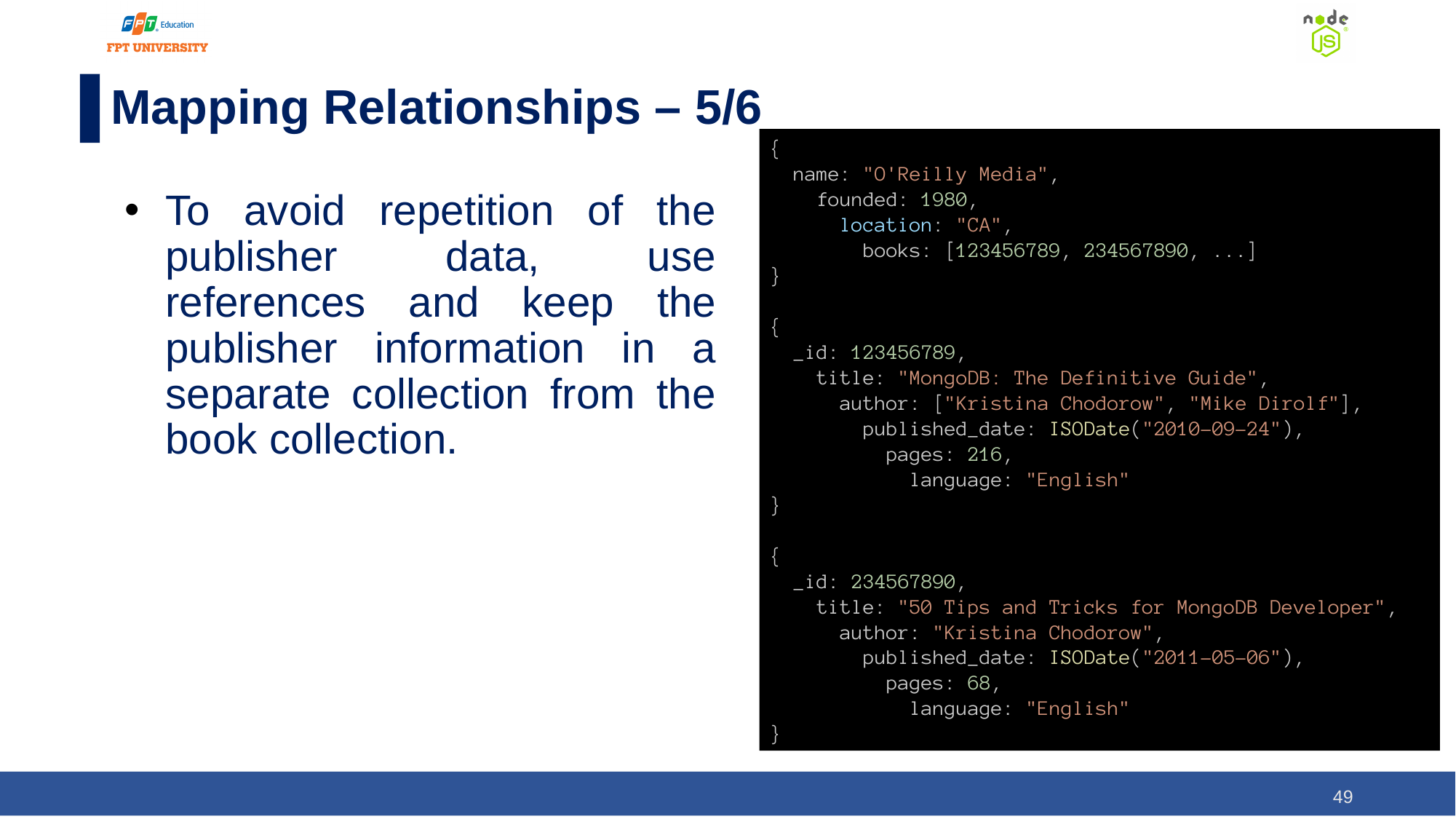

# Mapping Relationships – 5/6
{
  name: "O'Reilly Media",
    founded: 1980,
      location: "CA",
        books: [123456789, 234567890, ...]
}
{
  _id: 123456789,
    title: "MongoDB: The Definitive Guide",
      author: ["Kristina Chodorow", "Mike Dirolf"],
        published_date: ISODate("2010-09-24"),
          pages: 216,
            language: "English"
}
{
  _id: 234567890,
    title: "50 Tips and Tricks for MongoDB Developer",
      author: "Kristina Chodorow",
        published_date: ISODate("2011-05-06"),
          pages: 68,
            language: "English"
}
To avoid repetition of the publisher data, use references and keep the publisher information in a separate collection from the book collection.
49